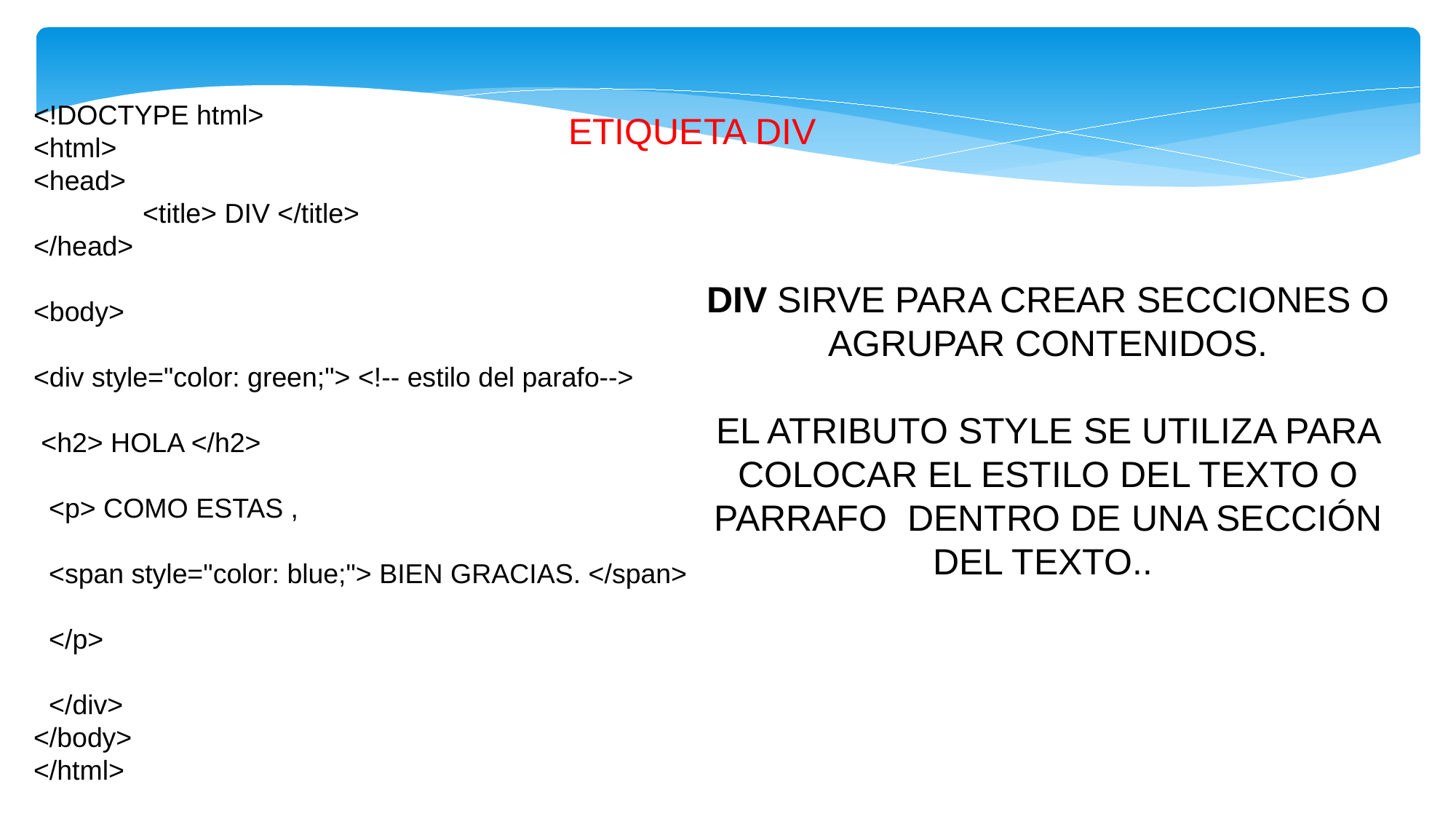

<!DOCTYPE html>
<html>
<head>
	<title> DIV </title>
</head>

<body>

<div style="color: green;"> <!-- estilo del parafo-->

 <h2> HOLA </h2>

  <p> COMO ESTAS ,

  <span style="color: blue;"> BIEN GRACIAS. </span>

  </p>

  </div>
</body>
</html>
ETIQUETA DIV
DIV SIRVE PARA CREAR SECCIONES O AGRUPAR CONTENIDOS.

EL ATRIBUTO STYLE SE UTILIZA PARA COLOCAR EL ESTILO DEL TEXTO O PARRAFO  DENTRO DE UNA SECCIÓN DEL TEXTO..